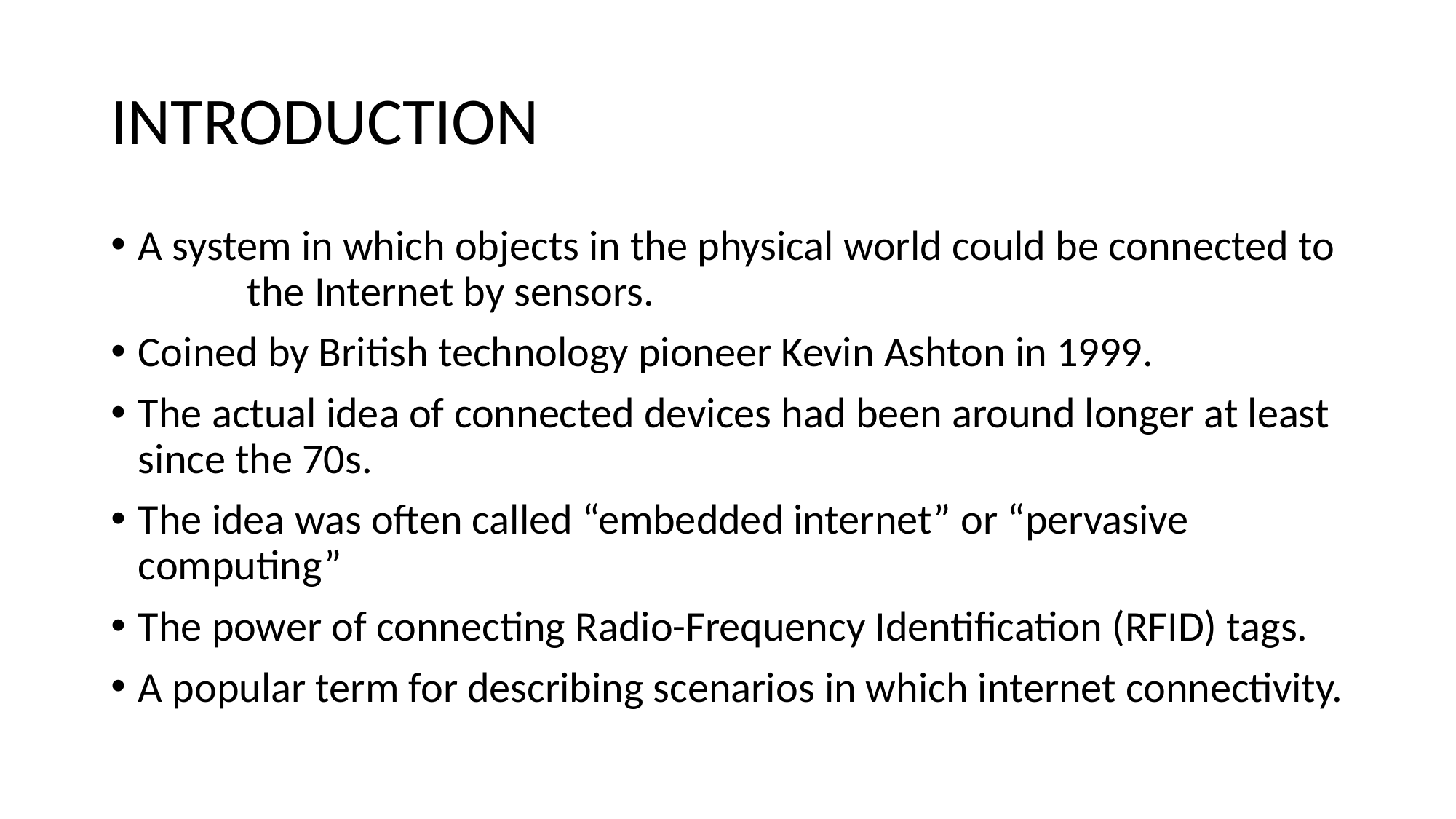

# INTRODUCTION
A system in which objects in the physical world could be connected to   	the Internet by sensors.
Coined by British technology pioneer Kevin Ashton in 1999.
The actual idea of connected devices had been around longer at least since the 70s.
The idea was often called “embedded internet” or “pervasive computing”
The power of connecting Radio-Frequency Identification (RFID) tags.
A popular term for describing scenarios in which internet connectivity.